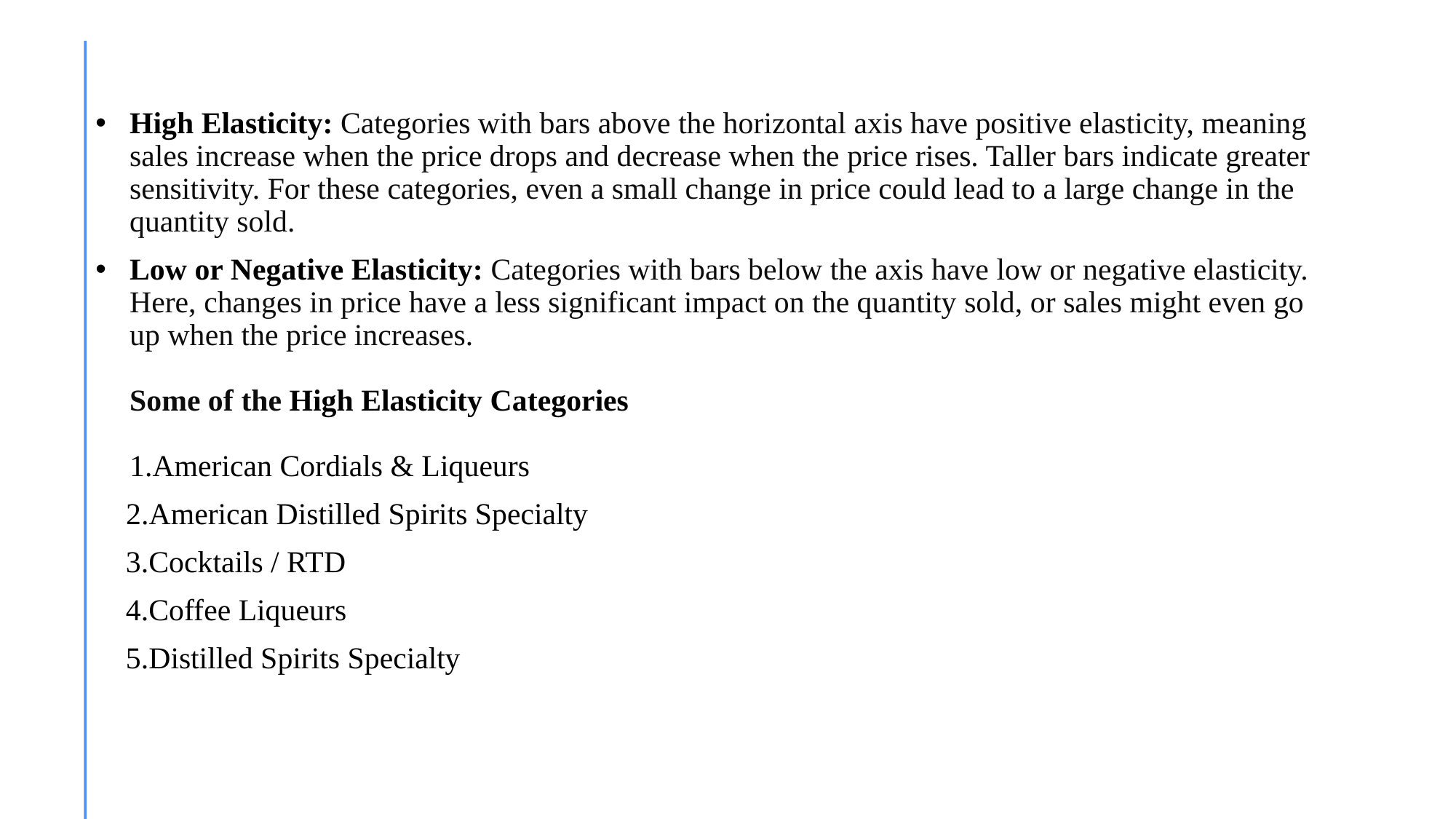

# High Elasticity: Categories with bars above the horizontal axis have positive elasticity, meaning sales increase when the price drops and decrease when the price rises. Taller bars indicate greater sensitivity. For these categories, even a small change in price could lead to a large change in the quantity sold.
Low or Negative Elasticity: Categories with bars below the axis have low or negative elasticity. Here, changes in price have a less significant impact on the quantity sold, or sales might even go up when the price increases.
Some of the High Elasticity Categories
1.American Cordials & Liqueurs
    2.American Distilled Spirits Specialty
 3.Cocktails / RTD
 4.Coffee Liqueurs
 5.Distilled Spirits Specialty